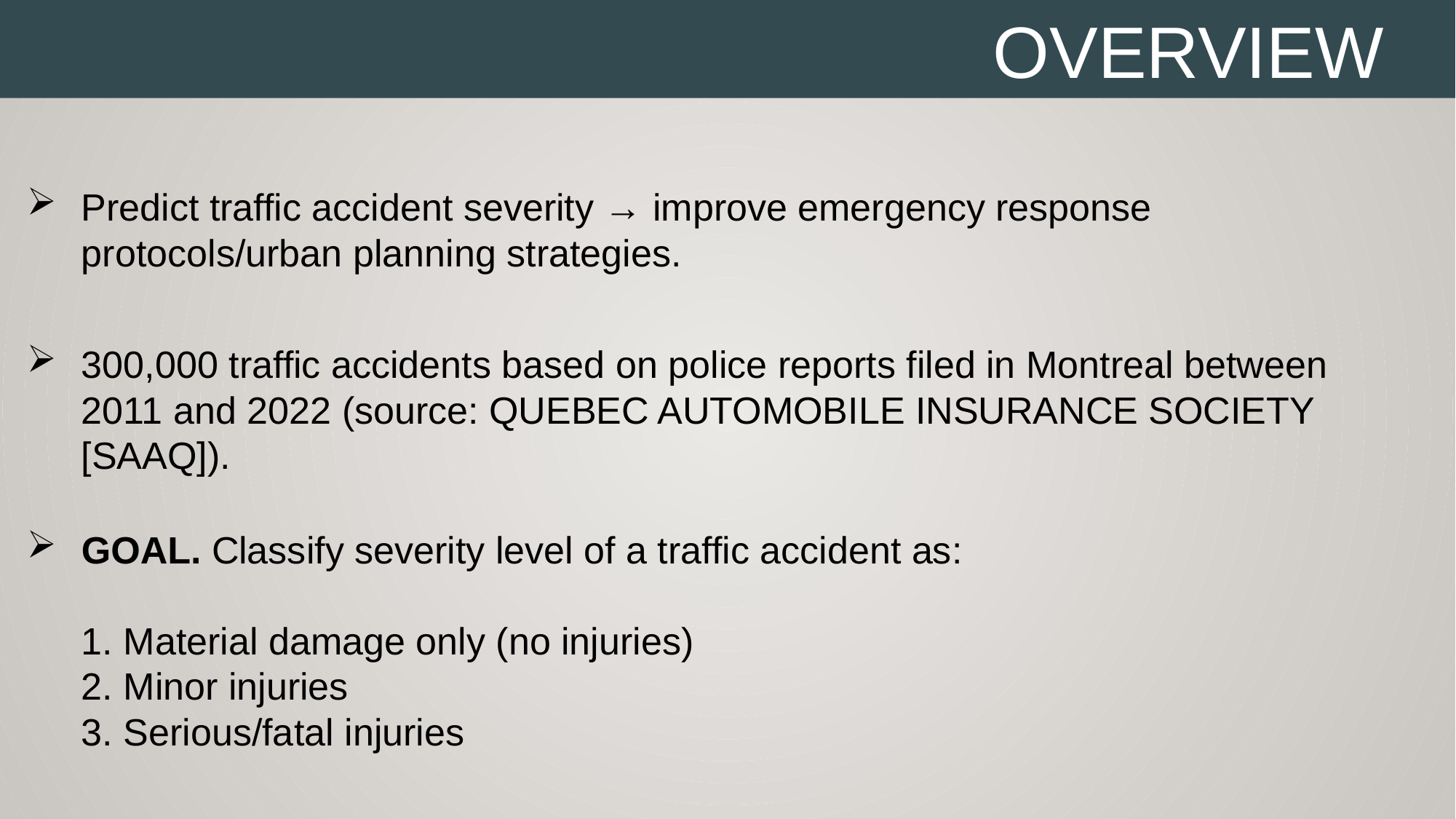

OVERVIEW
Predict traffic accident severity → improve emergency response protocols/urban planning strategies.
300,000 traffic accidents based on police reports filed in Montreal between 2011 and 2022 (source: QUEBEC AUTOMOBILE INSURANCE SOCIETY [SAAQ]).
GOAL. Classify severity level of a traffic accident as:

1. Material damage only (no injuries)
2. Minor injuries
3. Serious/fatal injuries